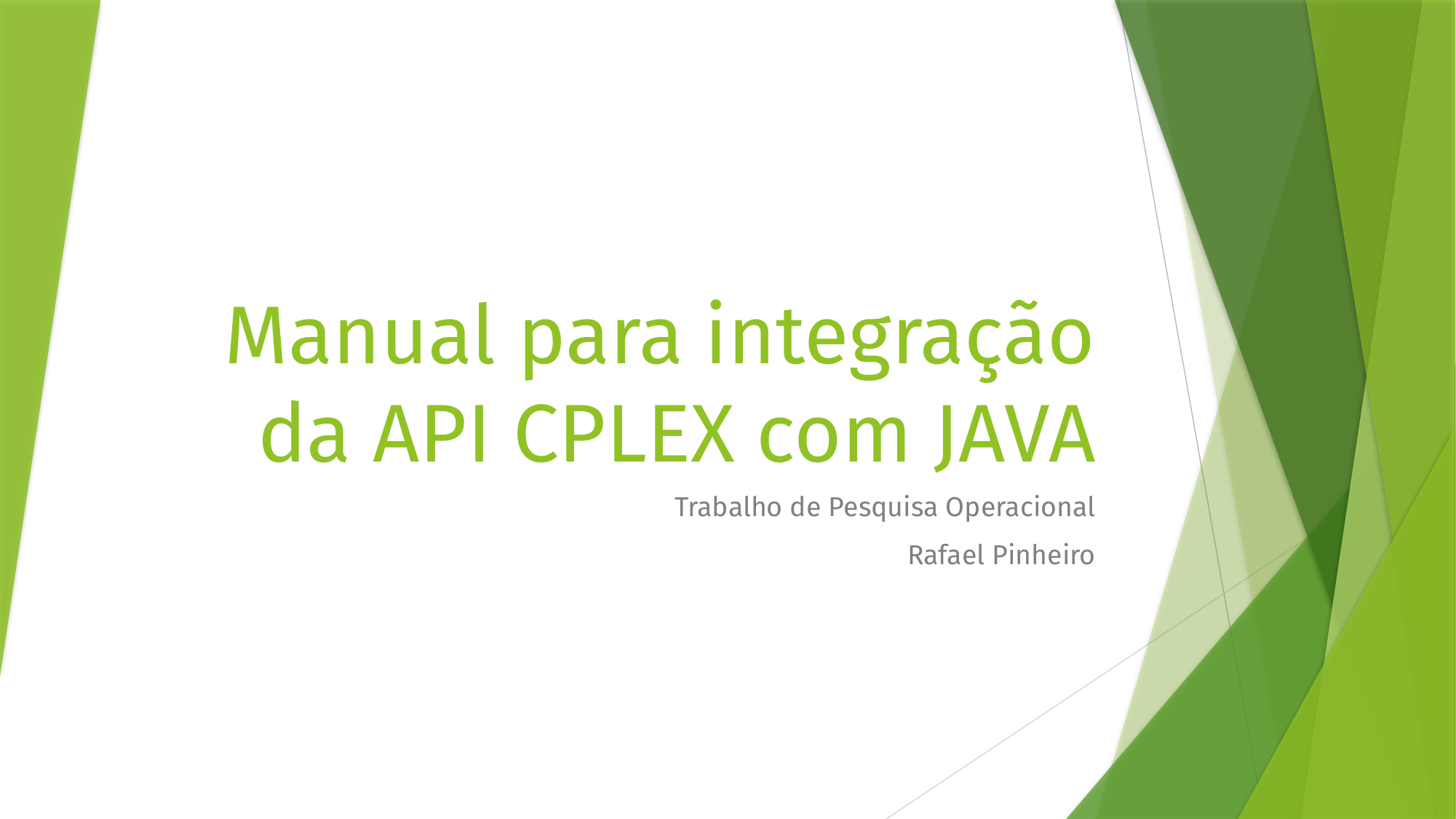

# Manual para integração da API CPLEX com JAVA
Trabalho de Pesquisa Operacional
Rafael Pinheiro